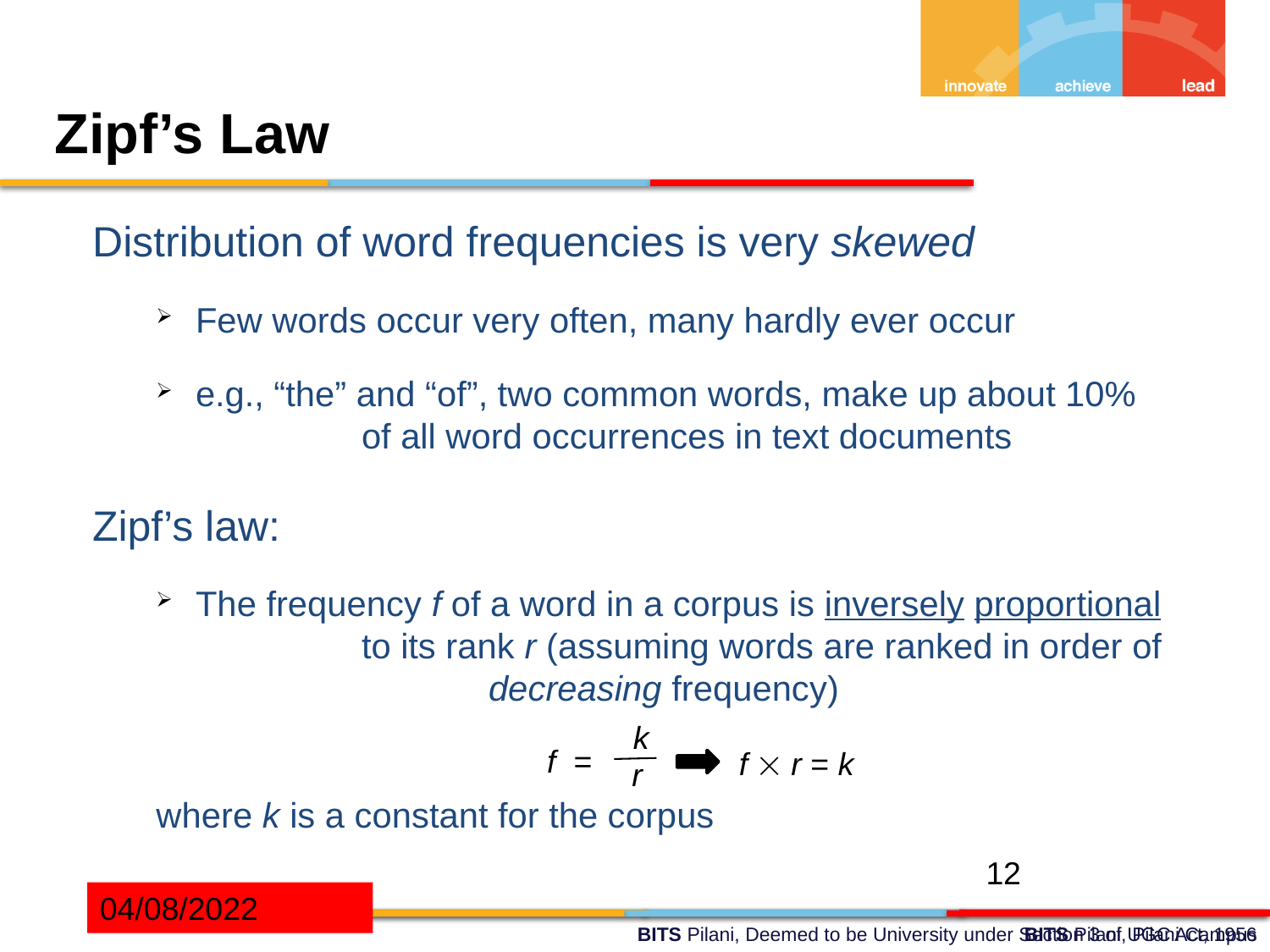

Zipf’s Law
Distribution of word frequencies is very skewed
Few words occur very often, many hardly ever occur
e.g., “the” and “of”, two common words, make up about 10% 	    of all word occurrences in text documents
Zipf’s law:
The frequency f of a word in a corpus is inversely proportional 	    to its rank r (assuming words are ranked in order of 	   	    decreasing frequency)

where k is a constant for the corpus
k
f  =
r

  f × r = k

12
04/08/2022